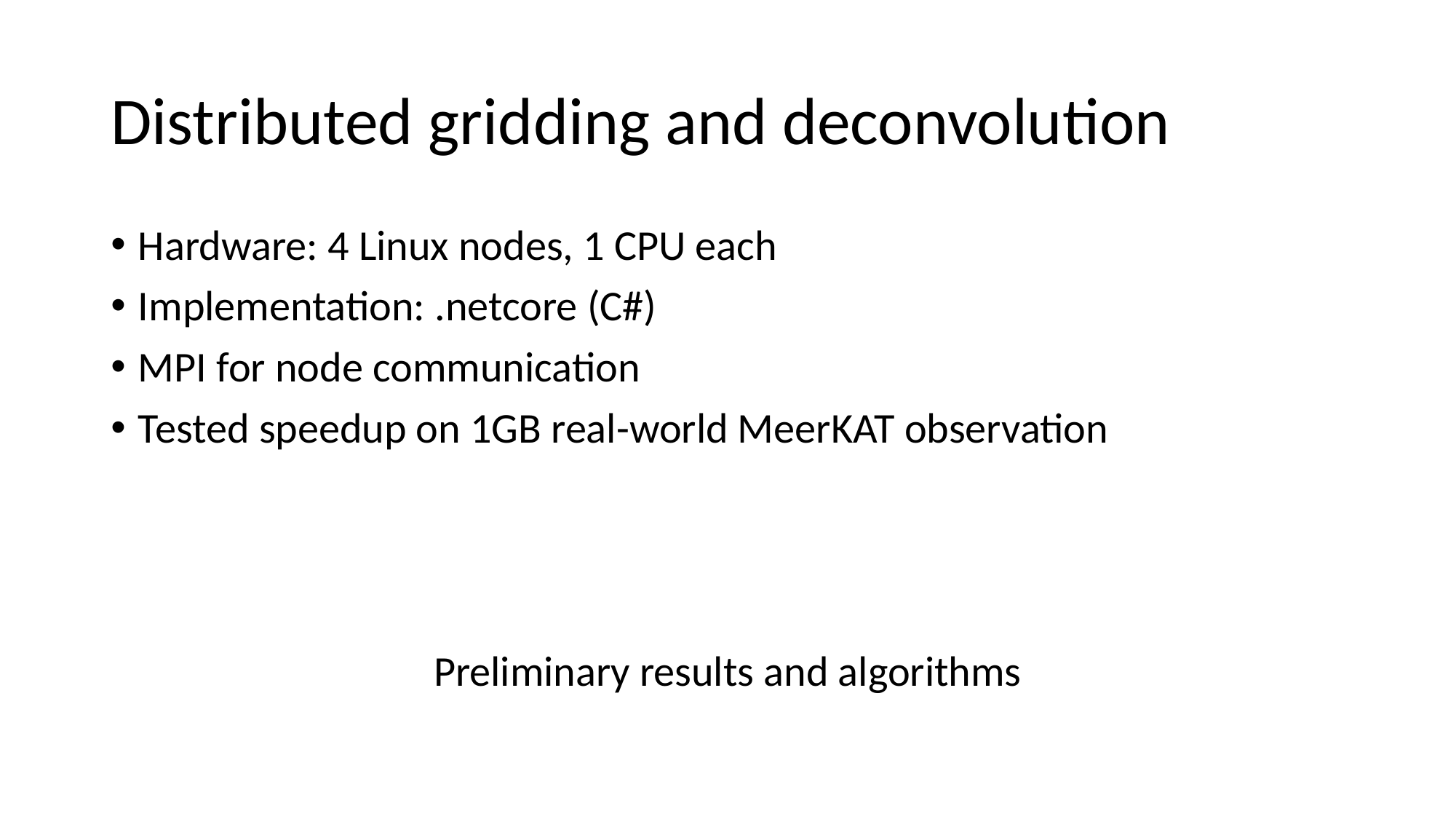

# Distributed gridding and deconvolution
Hardware: 4 Linux nodes, 1 CPU each
Implementation: .netcore (C#)
MPI for node communication
Tested speedup on 1GB real-world MeerKAT observation

Preliminary results and algorithms